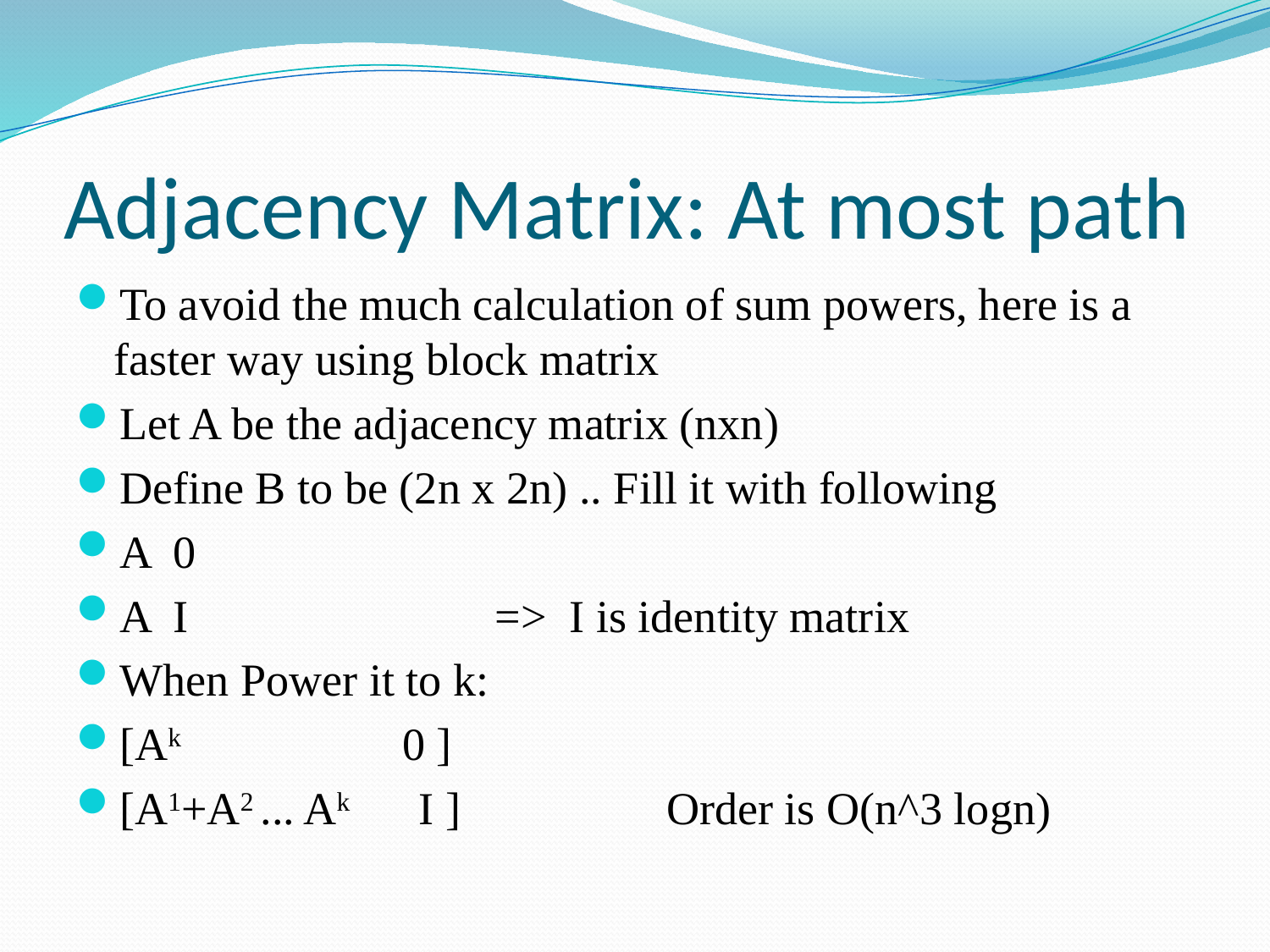

# Adjacency Matrix: At most path
To avoid the much calculation of sum powers, here is a faster way using block matrix
Let A be the adjacency matrix (nxn)
Define B to be (2n x 2n) .. Fill it with following
A  0
A  I			=>  I is identity matrix
When Power it to k:
[Ak                           0 ]
[A1+A2 ... Ak      I ]                  Order is O(n^3 logn)